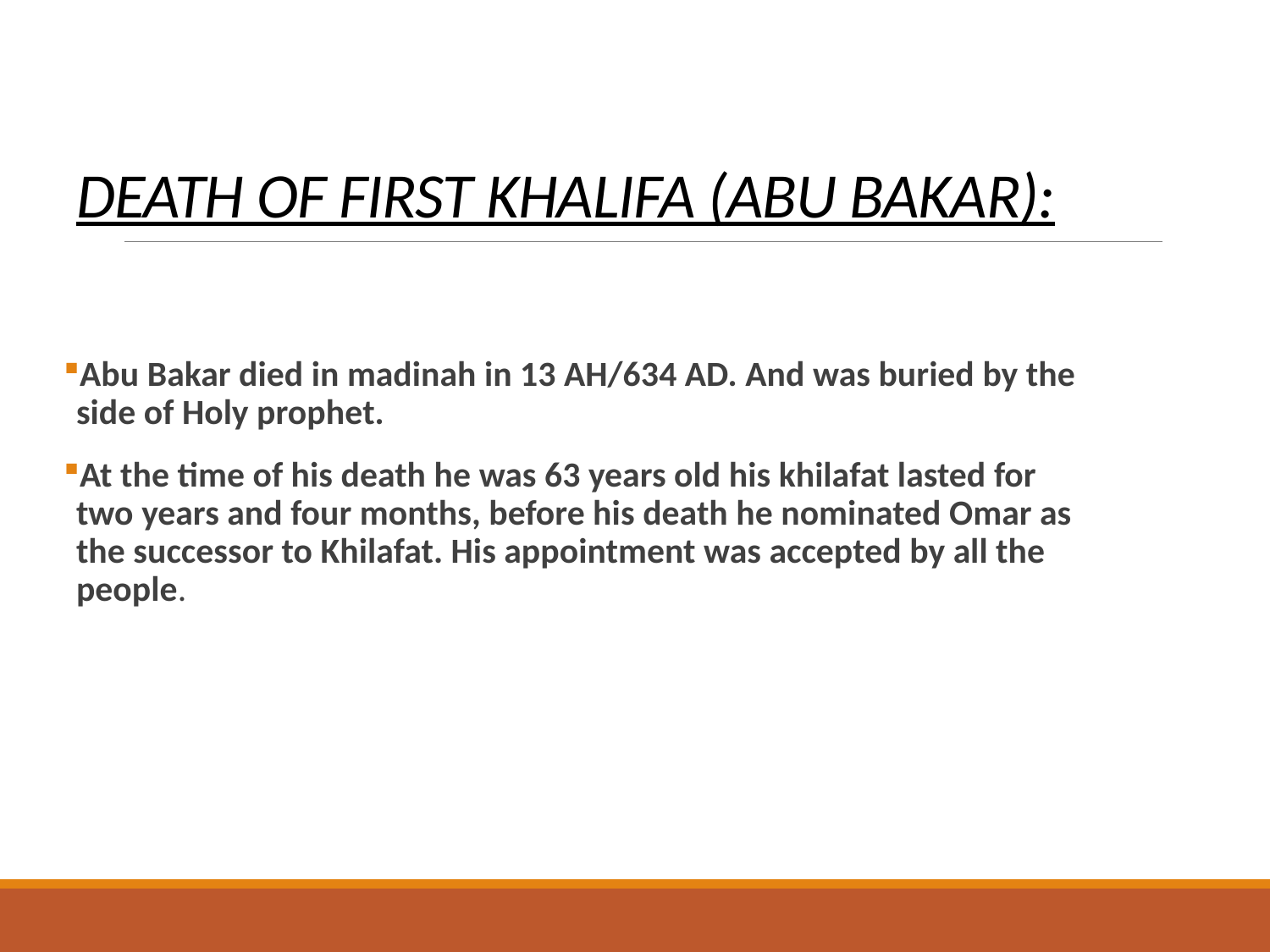

# DEATH OF FIRST KHALIFA (ABU BAKAR):
Abu Bakar died in madinah in 13 AH/634 AD. And was buried by the side of Holy prophet.
At the time of his death he was 63 years old his khilafat lasted for two years and four months, before his death he nominated Omar as the successor to Khilafat. His appointment was accepted by all the people.